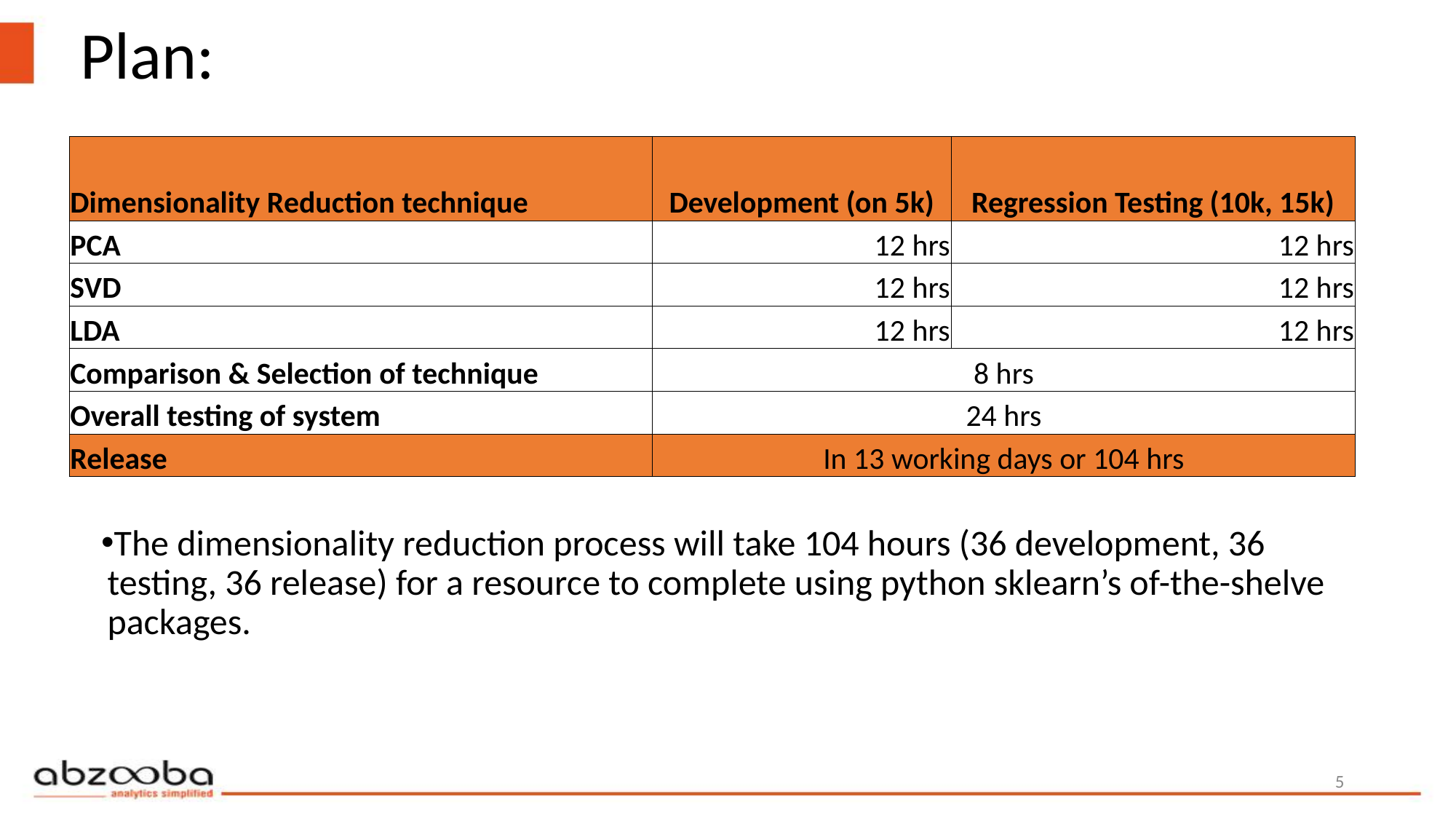

# Plan:
| Dimensionality Reduction technique | Development (on 5k) | Regression Testing (10k, 15k) |
| --- | --- | --- |
| PCA | 12 hrs | 12 hrs |
| SVD | 12 hrs | 12 hrs |
| LDA | 12 hrs | 12 hrs |
| Comparison & Selection of technique | 8 hrs |  |
| Overall testing of system | 24 hrs |  |
| Release | In 13 working days or 104 hrs |  |

The dimensionality reduction process will take 104 hours (36 development, 36 testing, 36 release) for a resource to complete using python sklearn’s of-the-shelve packages.

5